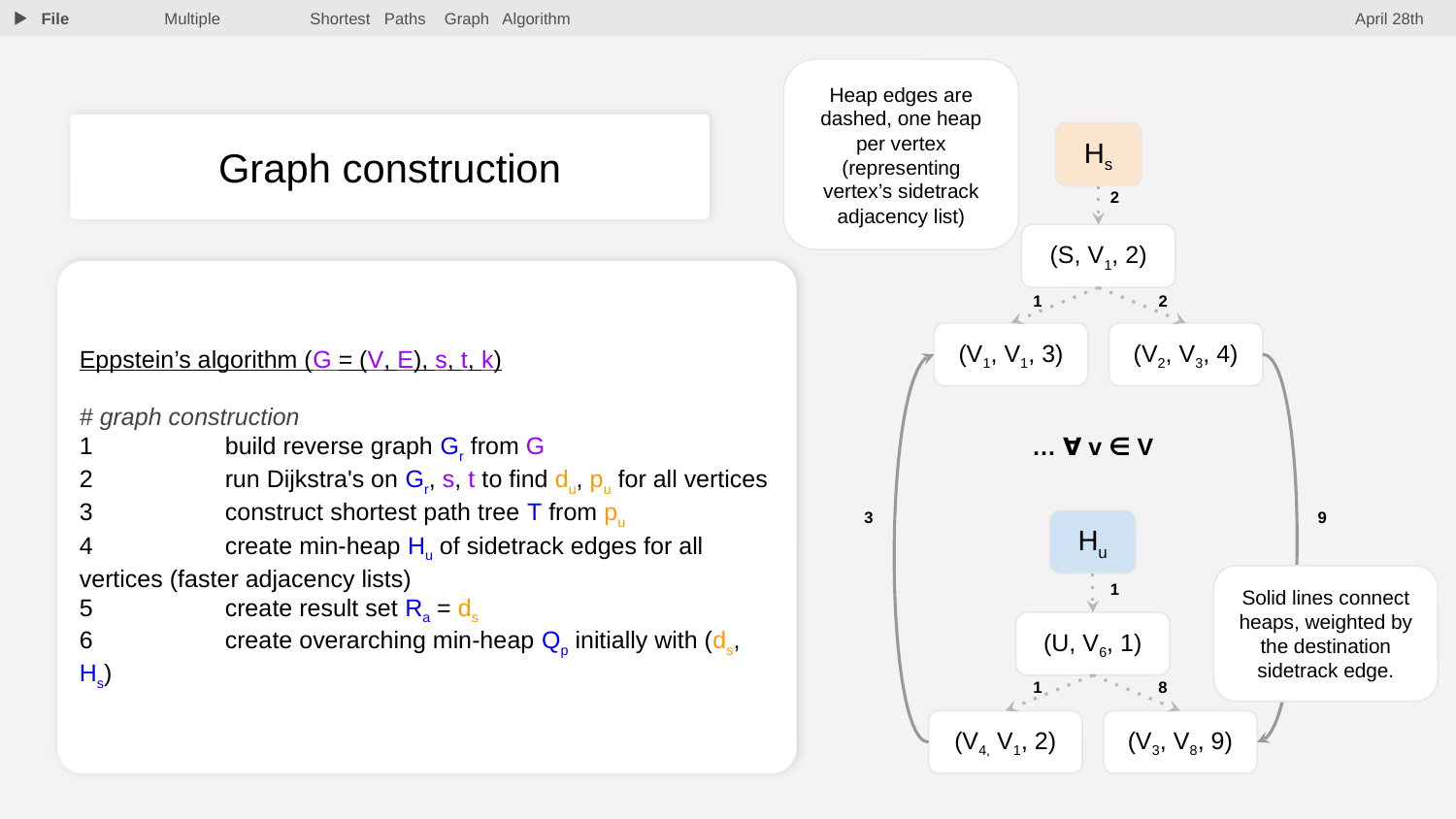

File
Multiple	Shortest   Paths    Graph   Algorithm
April 28th
Heap edges are dashed, one heap per vertex (representing vertex’s sidetrack adjacency list)
Graph construction
Hs
2
(S, V1, 2)
Eppstein’s algorithm (G = (V, E), s, t, k)

# graph construction
1	build reverse graph Gr from G
2	run Dijkstra's on Gr, s, t to find du, pu for all vertices
3	construct shortest path tree T from pu
4	create min-heap Hu of sidetrack edges for all vertices (faster adjacency lists)
5	create result set Ra = ds
6	create overarching min-heap Qp initially with (ds, Hs)
1
2
(V1, V1, 3)
(V2, V3, 4)
… ∀ v ∈ V
3
9
Hu
1
Solid lines connect heaps, weighted by the destination sidetrack edge.
(U, V6, 1)
1

8
(V4, V1, 2)
(V3, V8, 9)